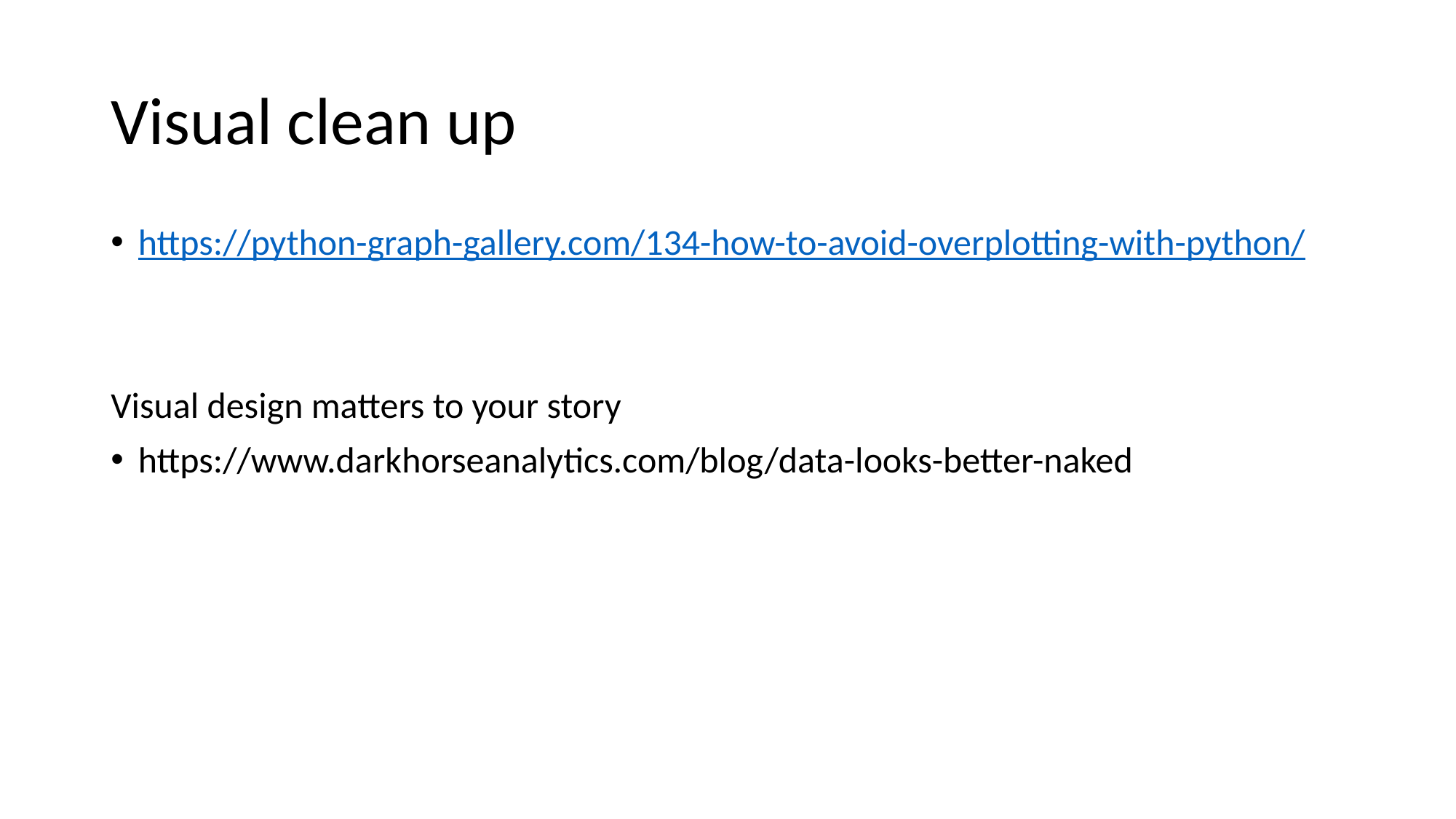

# Visual clean up
https://python-graph-gallery.com/134-how-to-avoid-overplotting-with-python/

Visual design matters to your story
https://www.darkhorseanalytics.com/blog/data-looks-better-naked